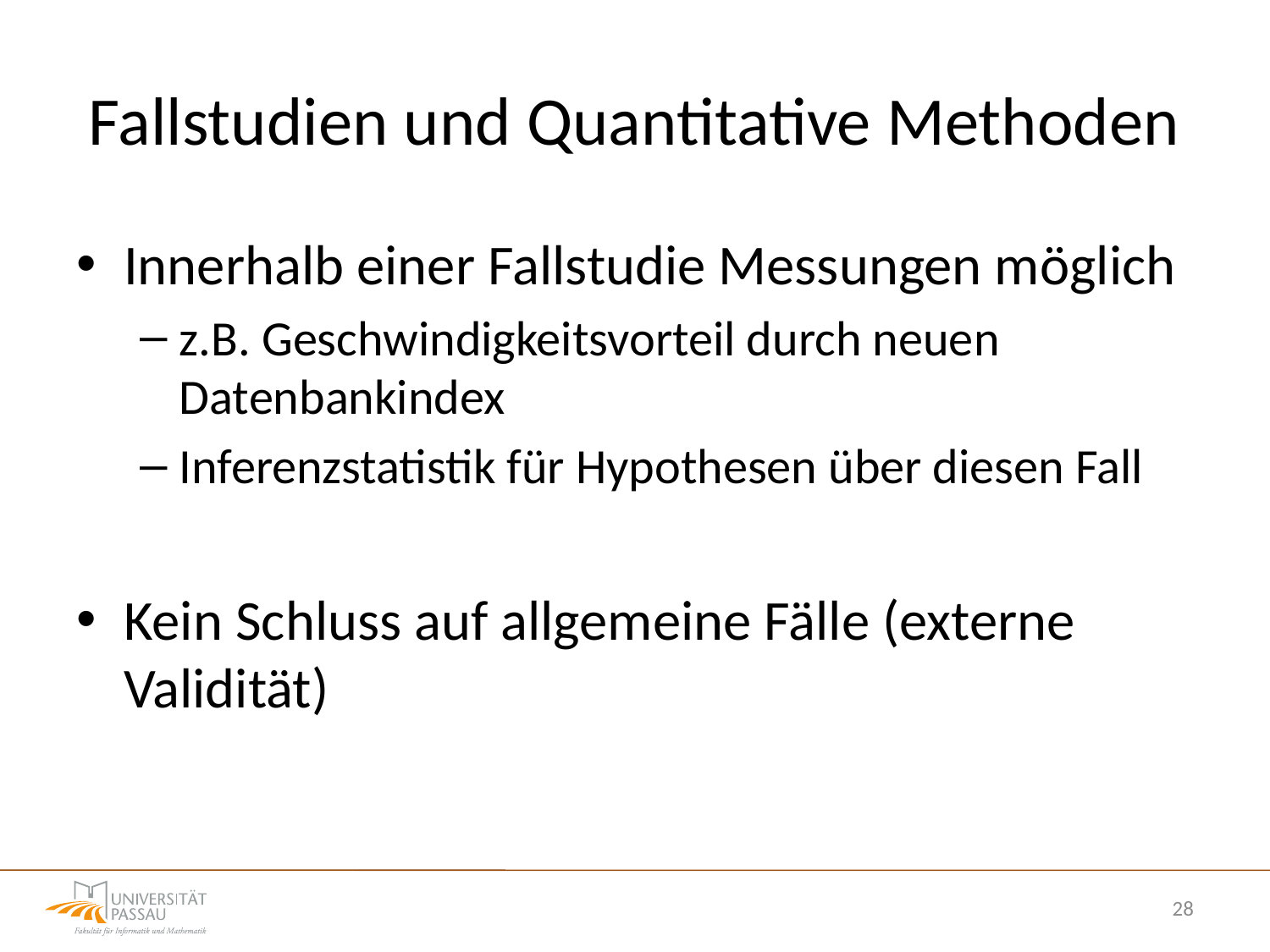

# Fallstudien und Quantitative Methoden
Innerhalb einer Fallstudie Messungen möglich
z.B. Geschwindigkeitsvorteil durch neuen Datenbankindex
Inferenzstatistik für Hypothesen über diesen Fall

Kein Schluss auf allgemeine Fälle (externe Validität)
28